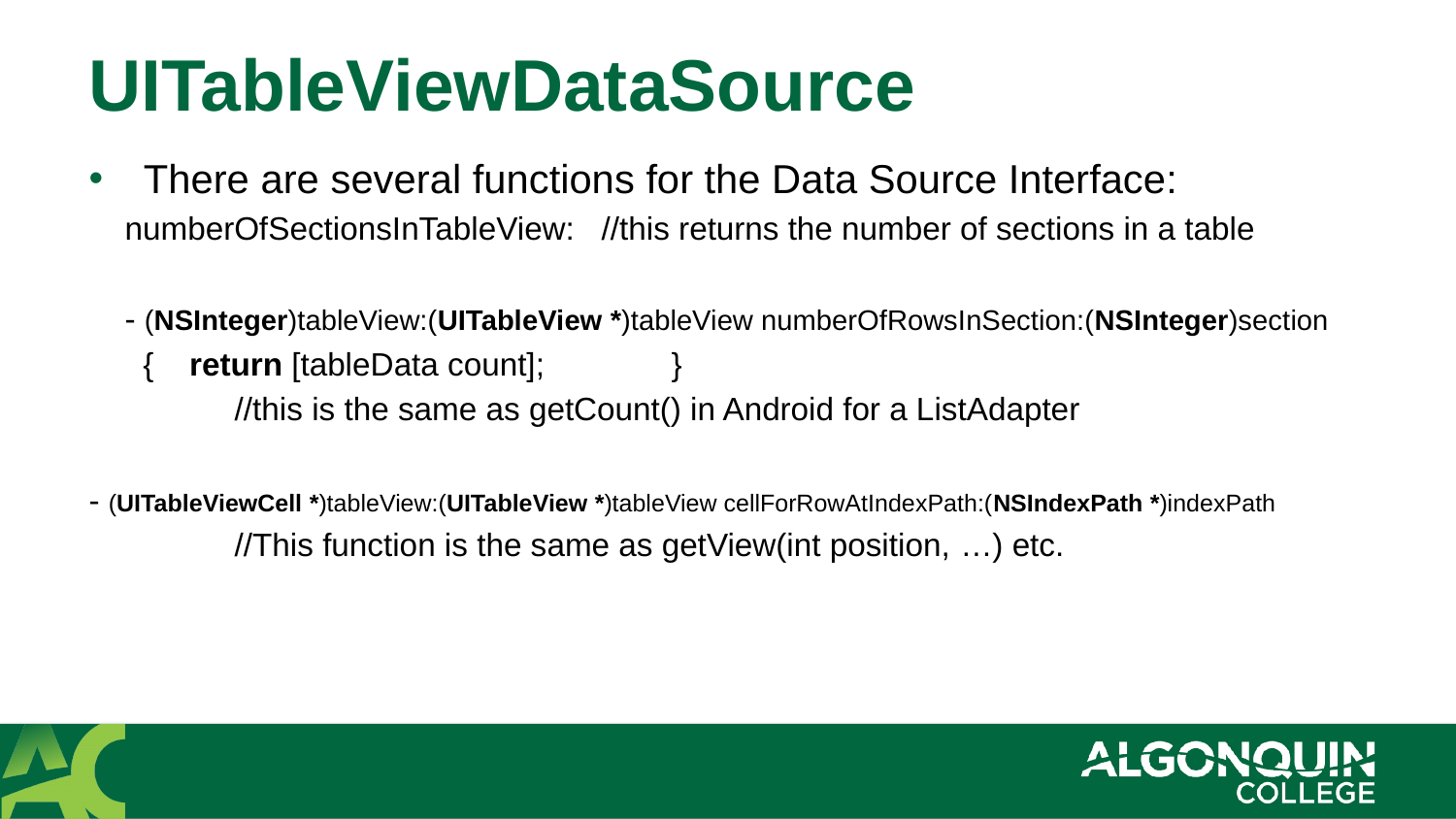

# UITableViewDataSource
There are several functions for the Data Source Interface:
    numberOfSectionsInTableView:   //this returns the number of sections in a table

    - (NSInteger)tableView:(UITableView *)tableView numberOfRowsInSection:(NSInteger)section
      {    return [tableData count];	}
 	//this is the same as getCount() in Android for a ListAdapter

- (UITableViewCell *)tableView:(UITableView *)tableView cellForRowAtIndexPath:(NSIndexPath *)indexPath
	//This function is the same as getView(int position, …) etc.